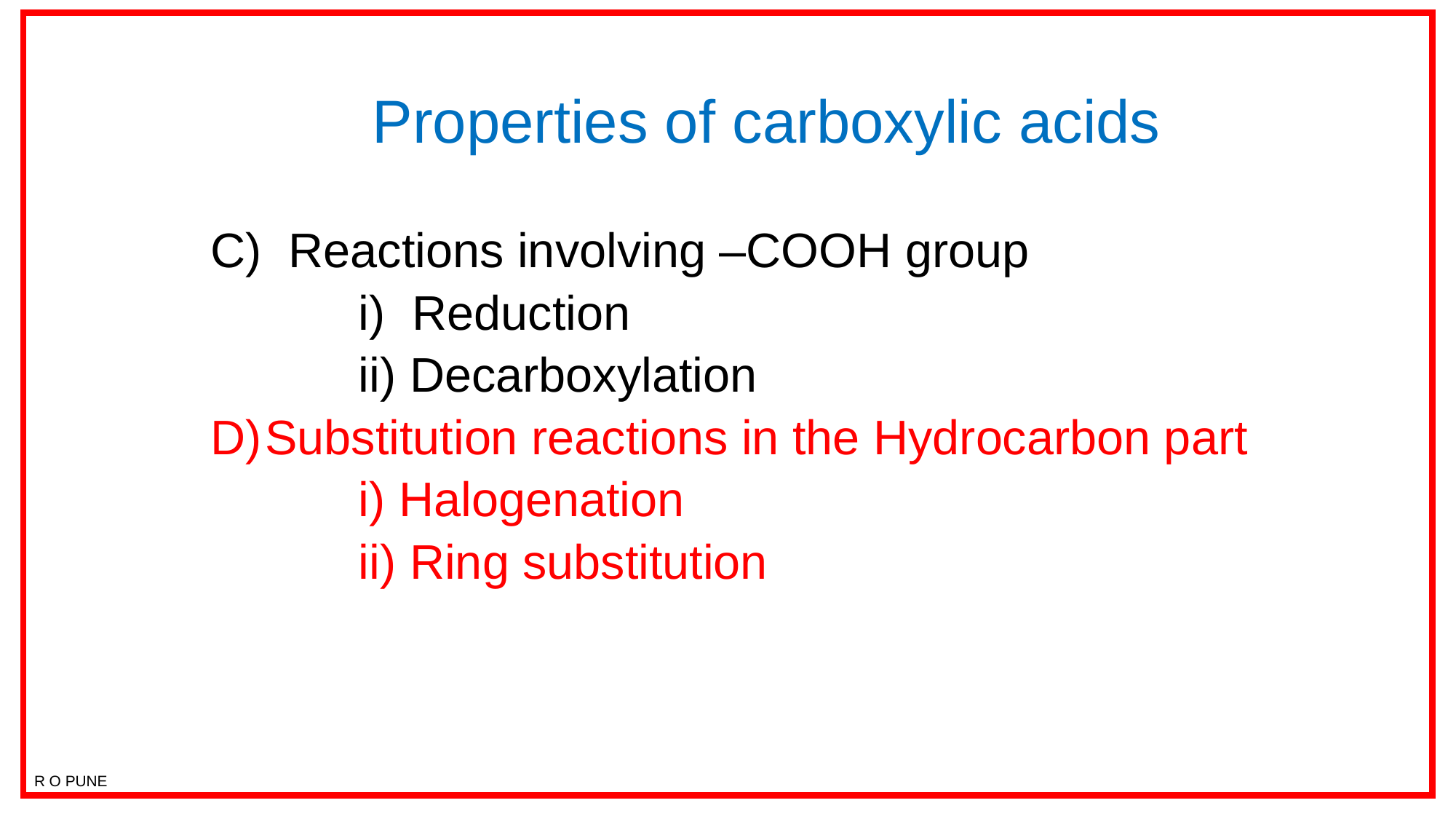

ChProperties of carboxylic acids
C)  Reactions involving –COOH group
           i)  Reduction
           ii) Decarboxylation
Substitution reactions in the Hydrocarbon part
           i) Halogenation
           ii) Ring substitution
R O PUNE